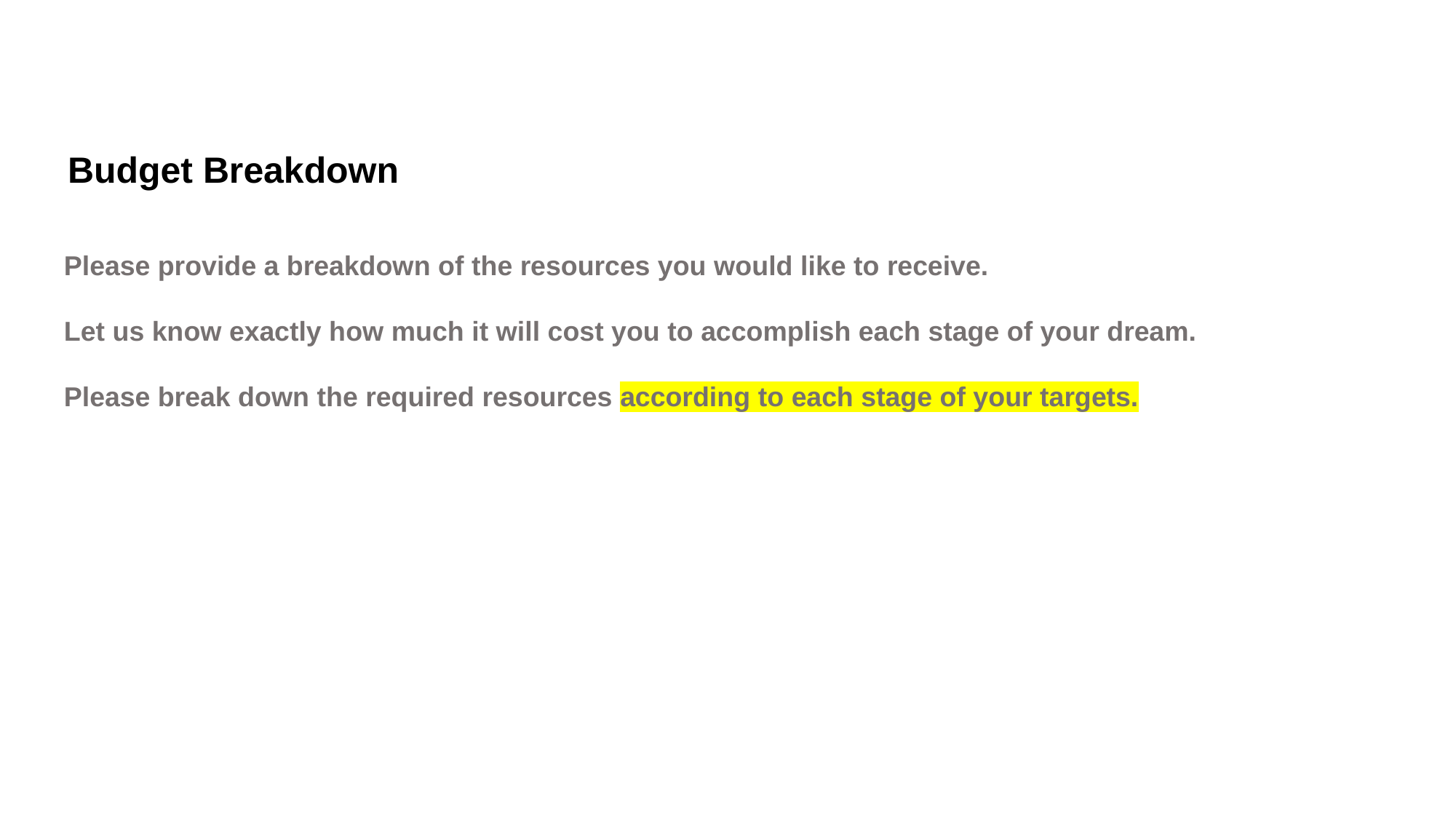

Budget Breakdown
Please provide a breakdown of the resources you would like to receive.

Let us know exactly how much it will cost you to accomplish each stage of your dream.

Please break down the required resources according to each stage of your targets.